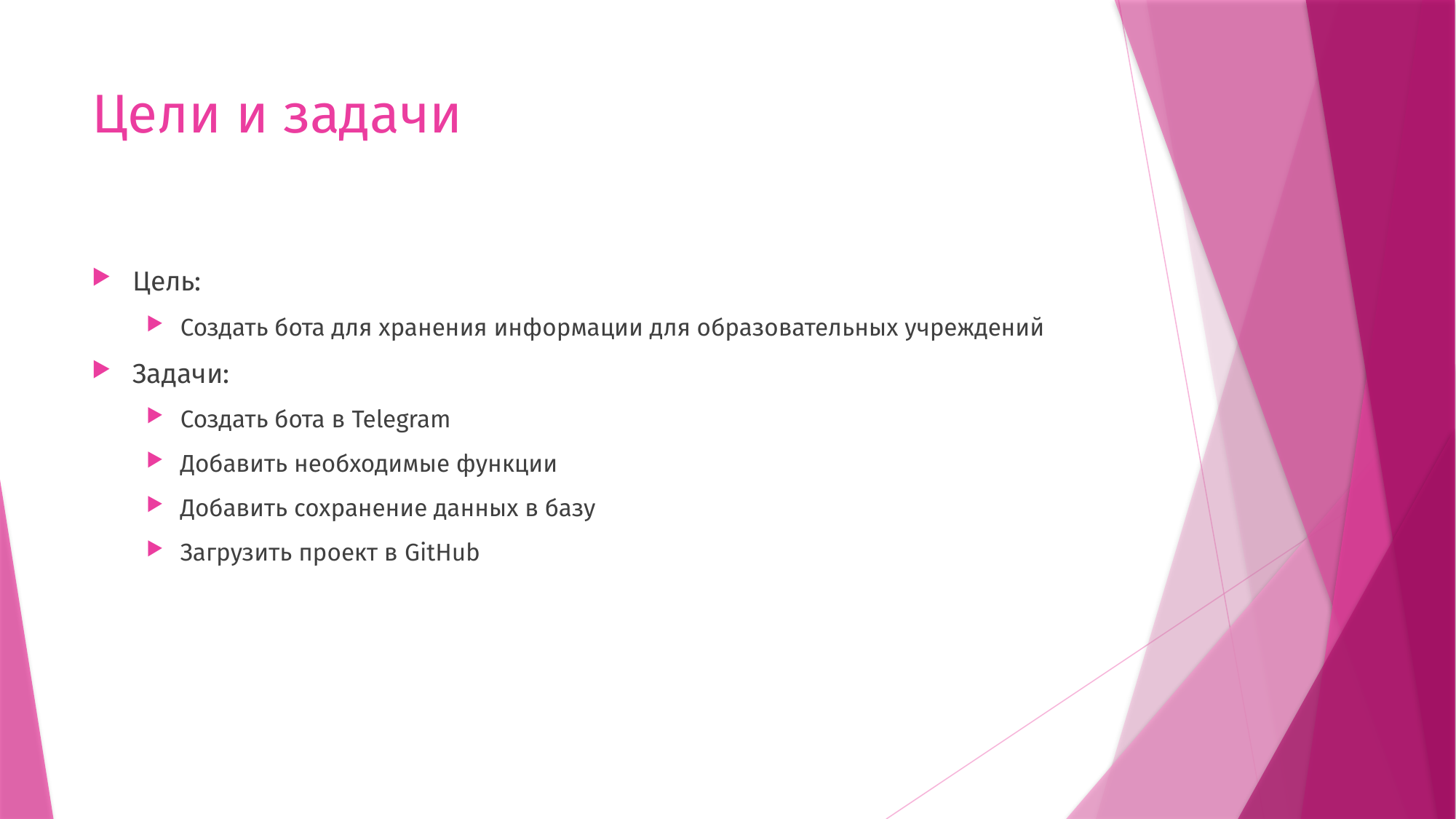

# Цели и задачи
Цель:
Создать бота для хранения информации для образовательных учреждений
Задачи:
Создать бота в Telegram
Добавить необходимые функции
Добавить сохранение данных в базу
Загрузить проект в GitHub